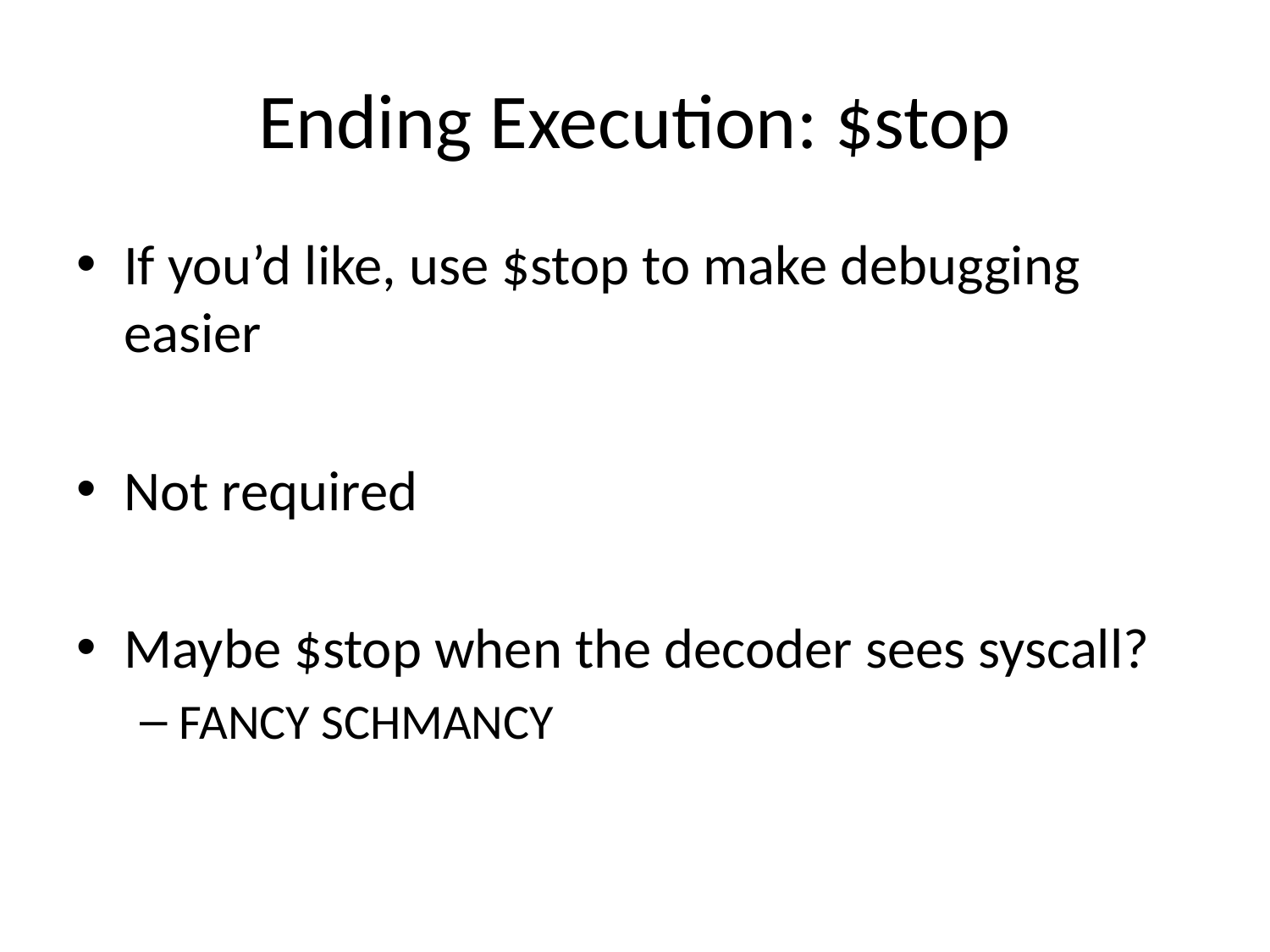

# Ending Execution: $stop
If you’d like, use $stop to make debugging easier

Not required

Maybe $stop when the decoder sees syscall?
FANCY SCHMANCY